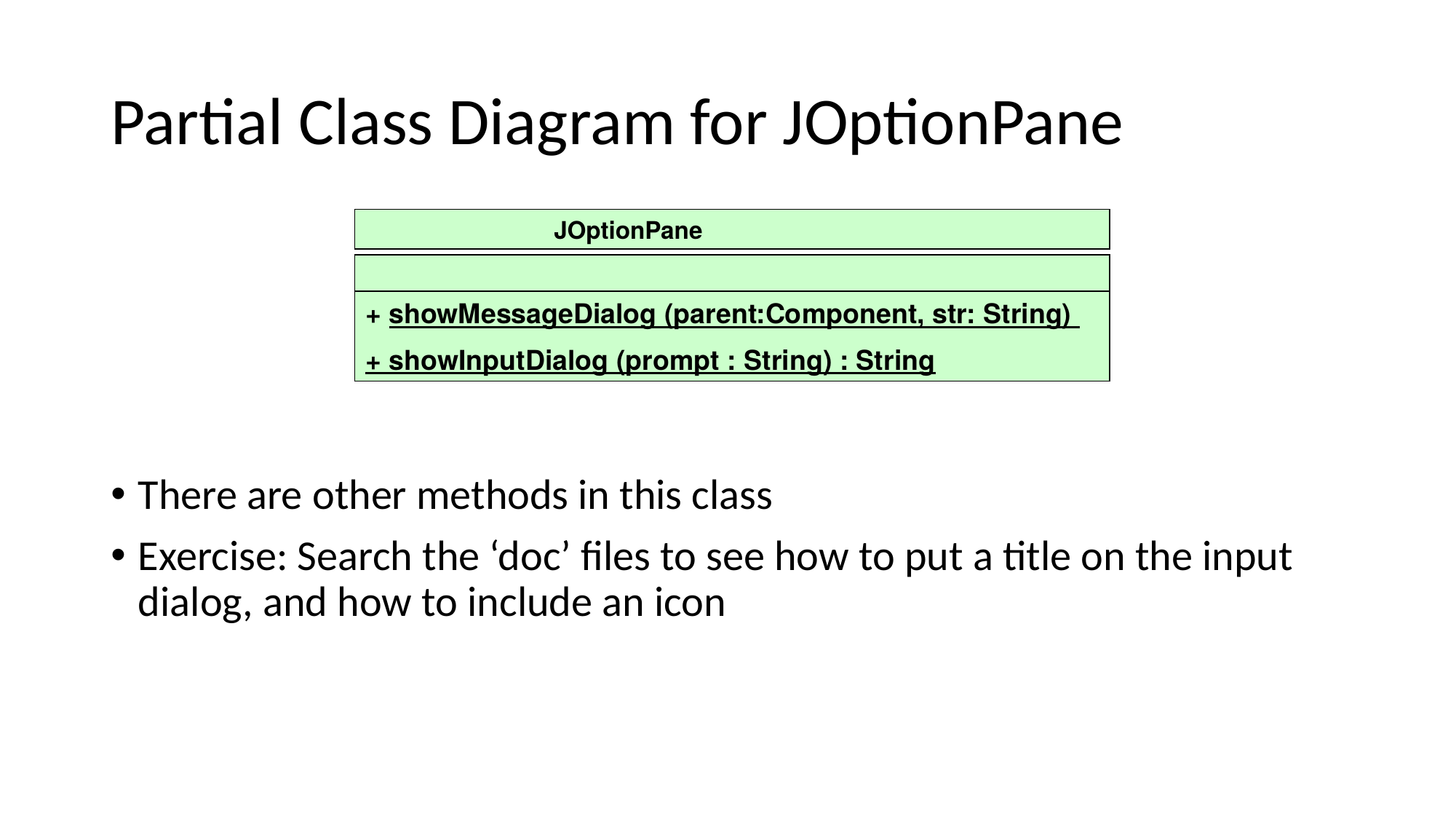

# Partial Class Diagram for JOptionPane
                            JOptionPane

There are other methods in this class
Exercise: Search the ‘doc’ files to see how to put a title on the input dialog, and how to include an icon

+ showMessageDialog (parent:Component, str: String)
+ showInputDialog (prompt : String) : String